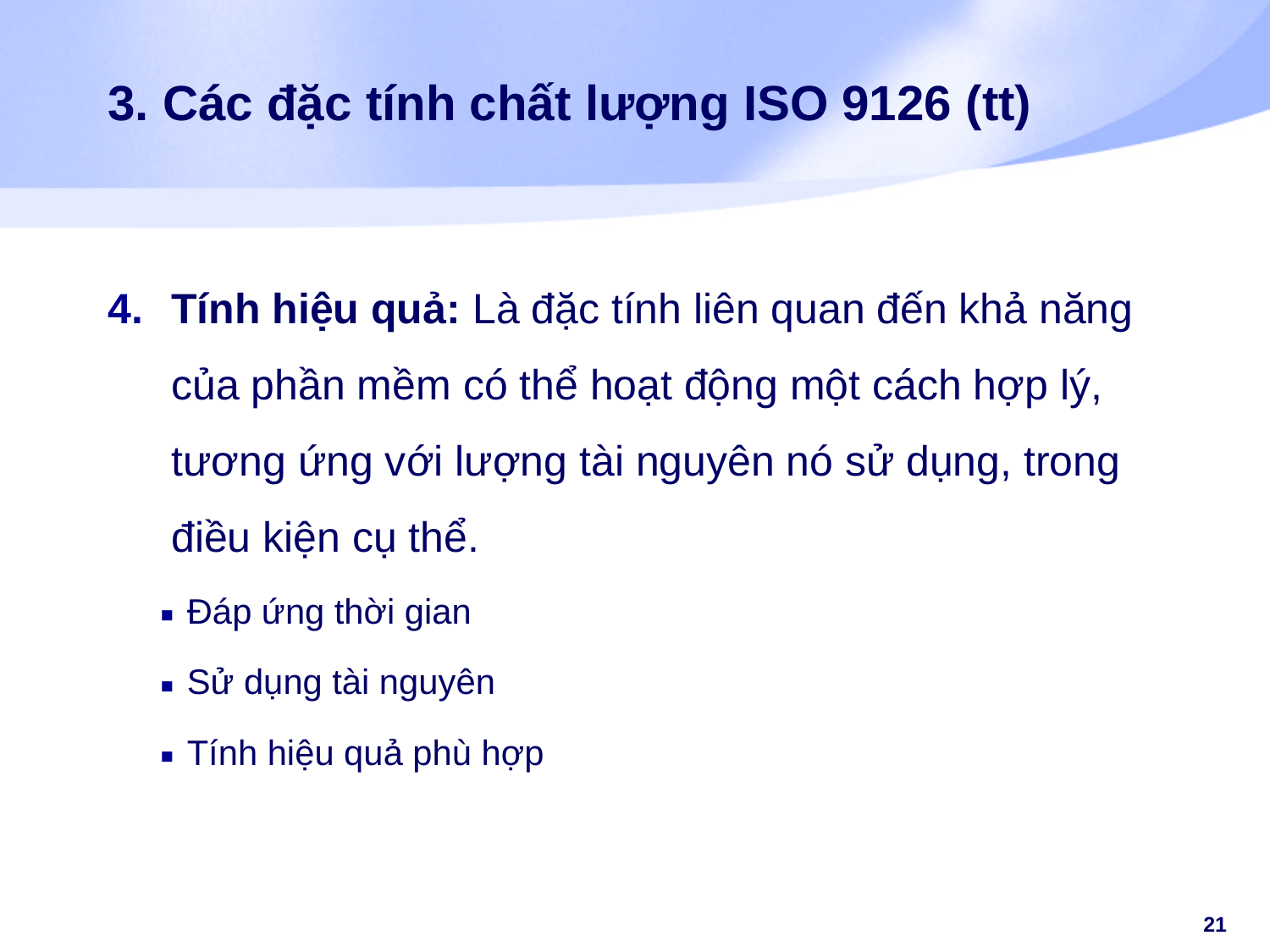

# 3. Các đặc tính chất lượng ISO 9126 (tt)
Tính hiệu quả: Là đặc tính liên quan đến khả năng của phần mềm có thể hoạt động một cách hợp lý, tương ứng với lượng tài nguyên nó sử dụng, trong điều kiện cụ thể.
Đáp ứng thời gian
Sử dụng tài nguyên
Tính hiệu quả phù hợp
21